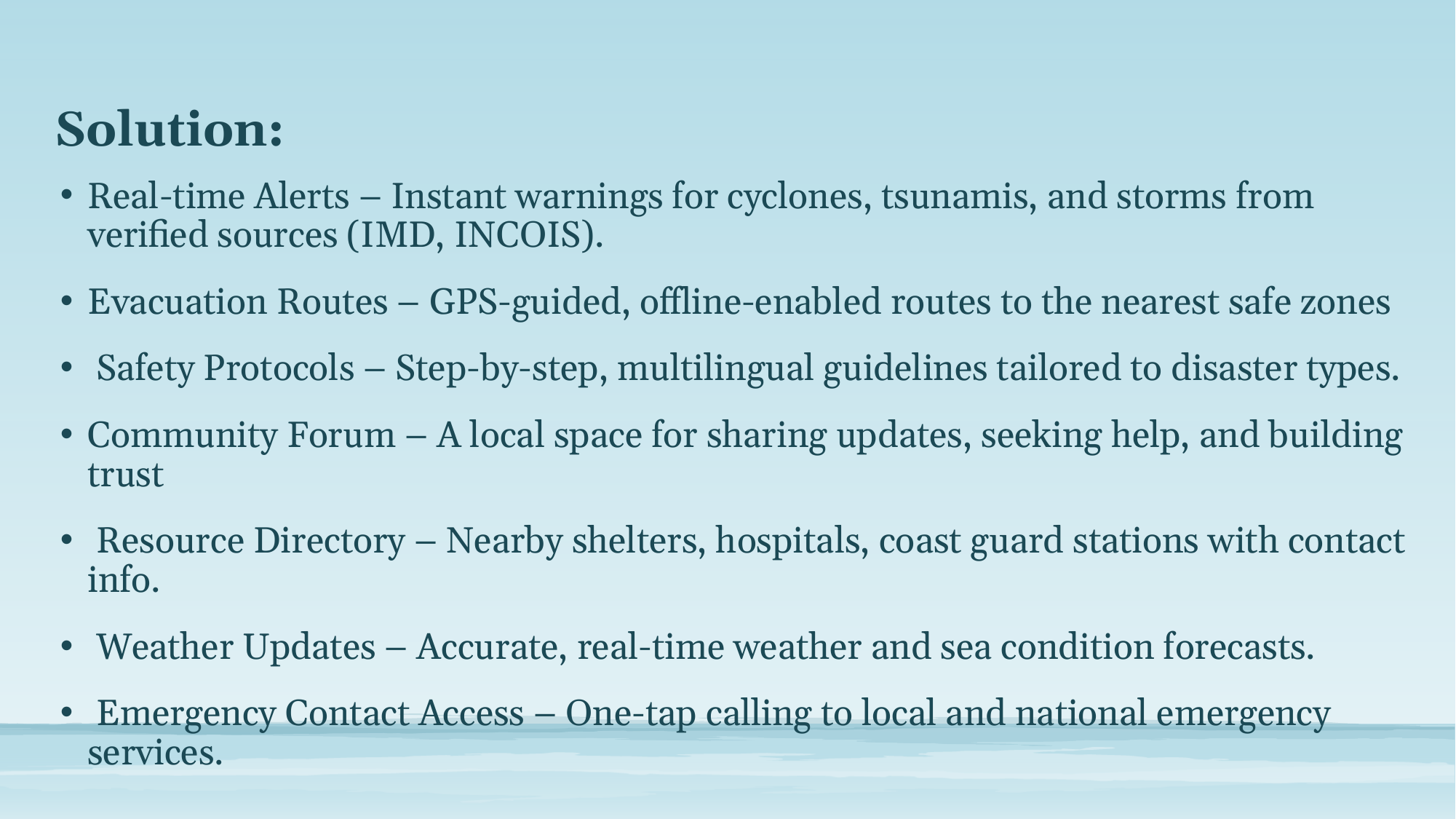

# Solution:
Real-time Alerts – Instant warnings for cyclones, tsunamis, and storms from verified sources (IMD, INCOIS).
Evacuation Routes – GPS-guided, offline-enabled routes to the nearest safe zones
 Safety Protocols – Step-by-step, multilingual guidelines tailored to disaster types.
Community Forum – A local space for sharing updates, seeking help, and building trust
 Resource Directory – Nearby shelters, hospitals, coast guard stations with contact info.
 Weather Updates – Accurate, real-time weather and sea condition forecasts.
 Emergency Contact Access – One-tap calling to local and national emergency services.